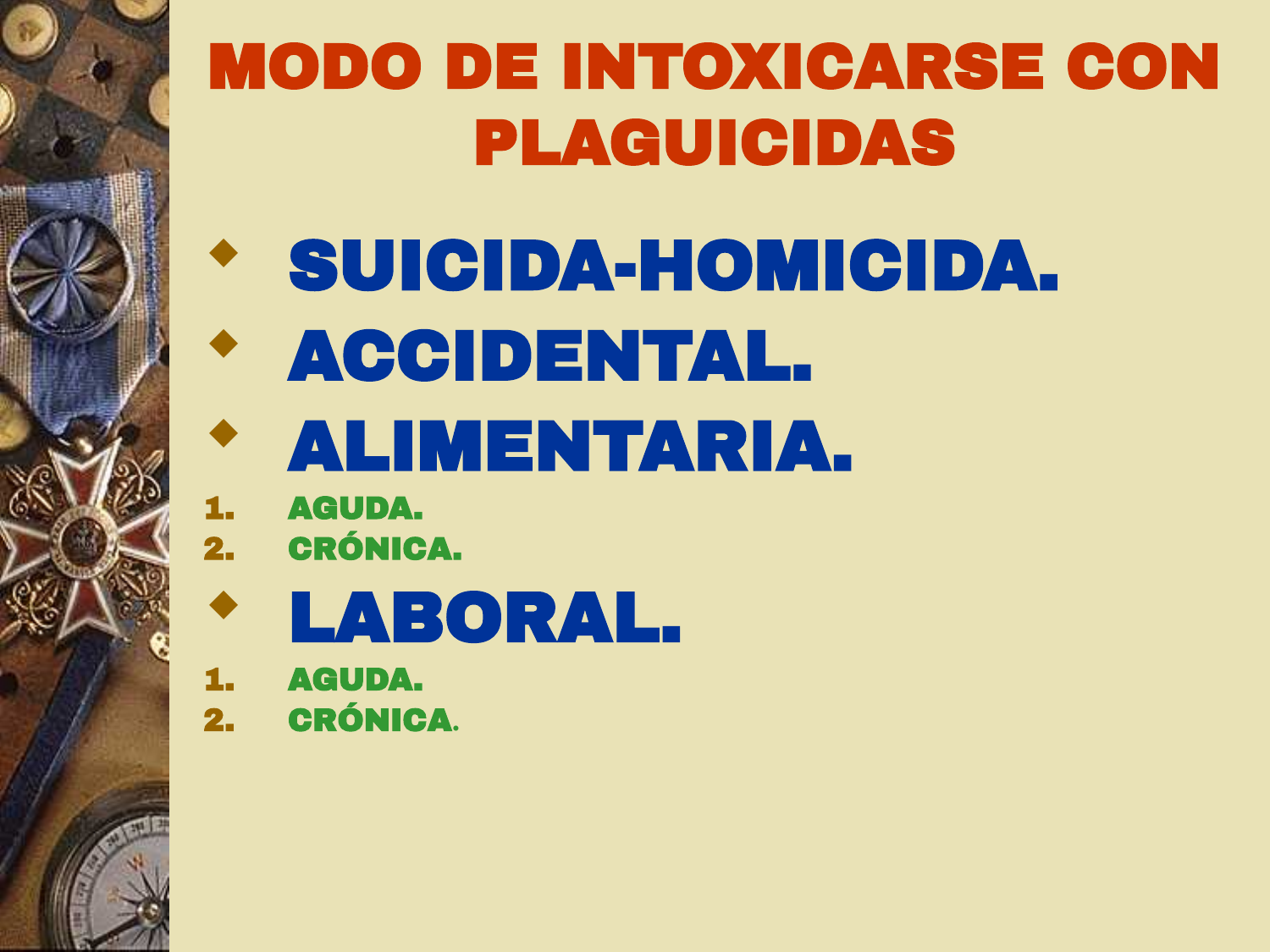

# MODO DE INTOXICARSE CON PLAGUICIDAS
SUICIDA-HOMICIDA.
ACCIDENTAL.
ALIMENTARIA.
AGUDA.
CRÓNICA.
LABORAL.
AGUDA.
CRÓNICA.